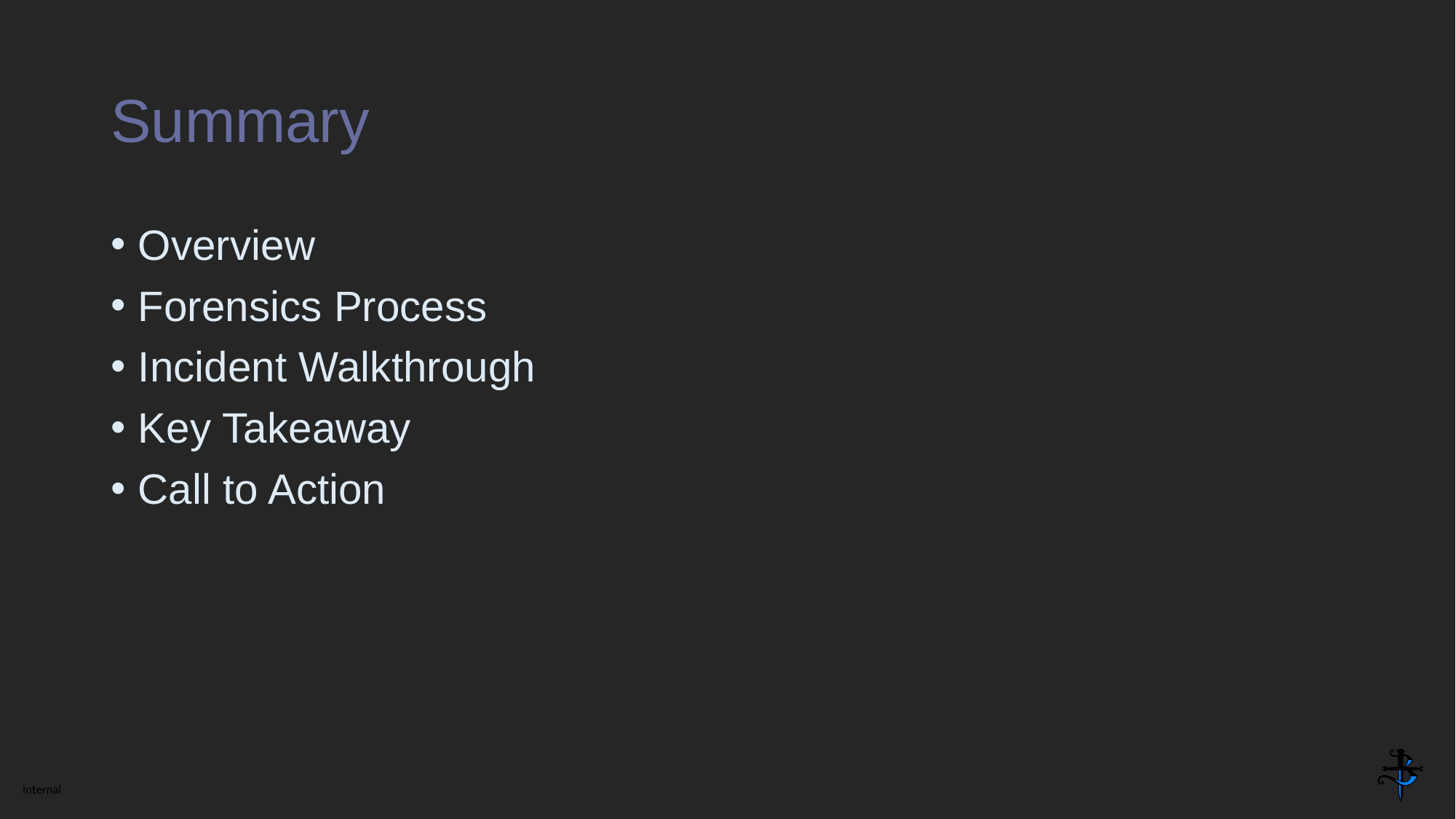

# Summary
Overview
Forensics Process
Incident Walkthrough
Key Takeaway
Call to Action